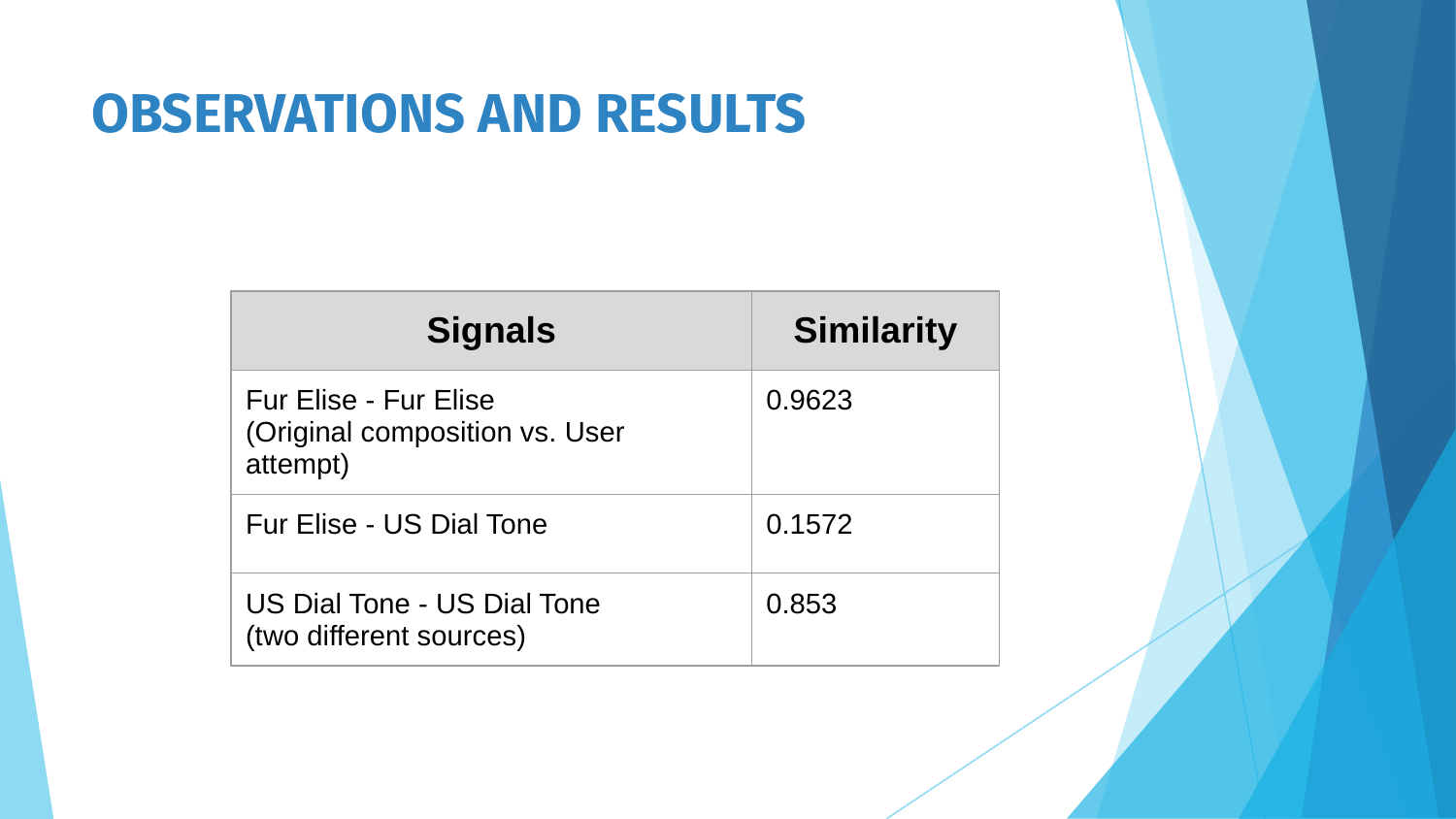

# OBSERVATIONS AND RESULTS
| Signals | Similarity |
| --- | --- |
| Fur Elise - Fur Elise (Original composition vs. User attempt) | 0.9623 |
| Fur Elise - US Dial Tone | 0.1572 |
| US Dial Tone - US Dial Tone (two different sources) | 0.853 |